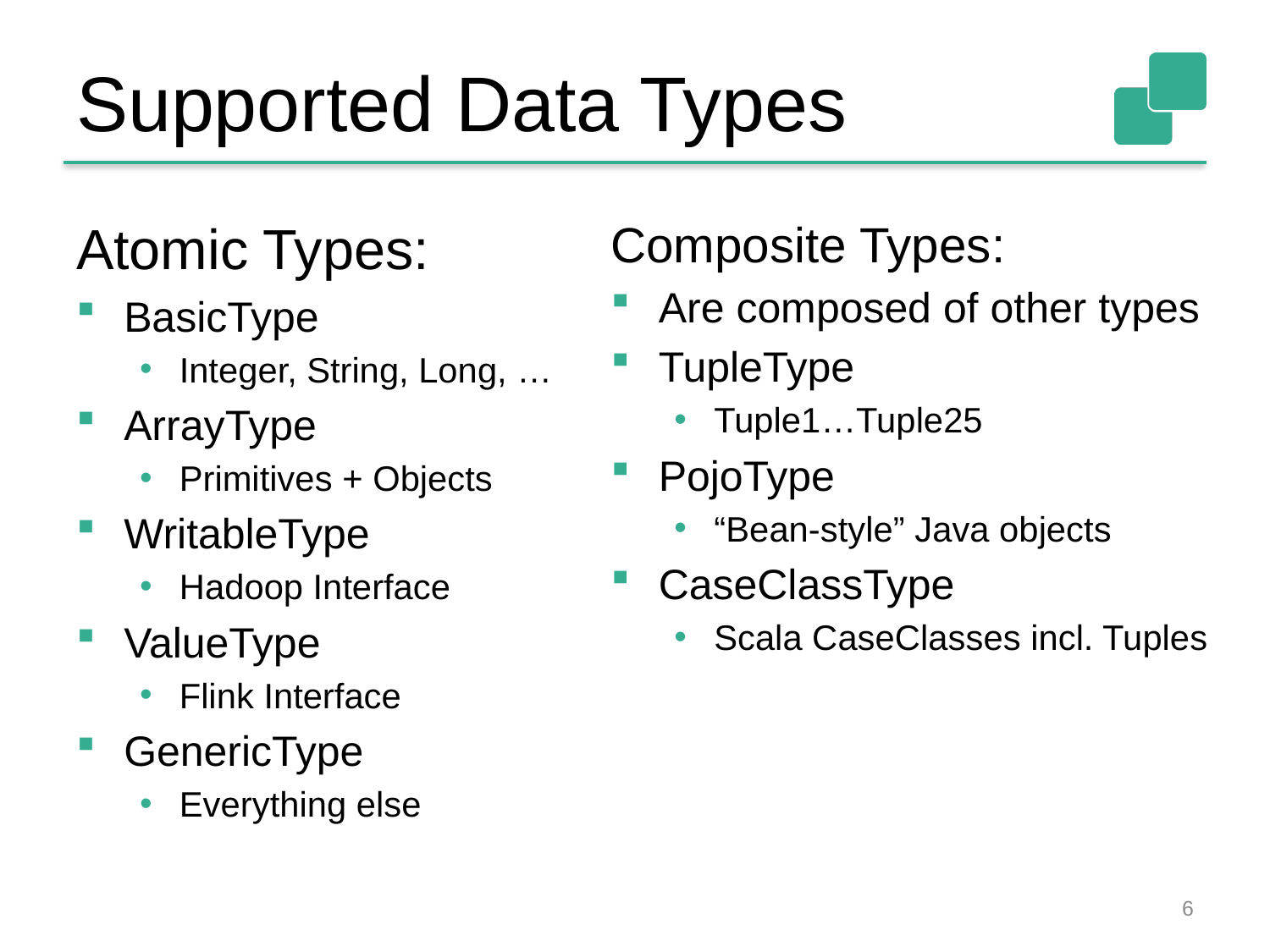

# Supported Data Types
Atomic Types:
BasicType
Integer, String, Long, …
ArrayType
Primitives + Objects
WritableType
Hadoop Interface
ValueType
Flink Interface
GenericType
Everything else
Composite Types:
Are composed of other types
TupleType
Tuple1…Tuple25
PojoType
“Bean-style” Java objects
CaseClassType
Scala CaseClasses incl. Tuples
6